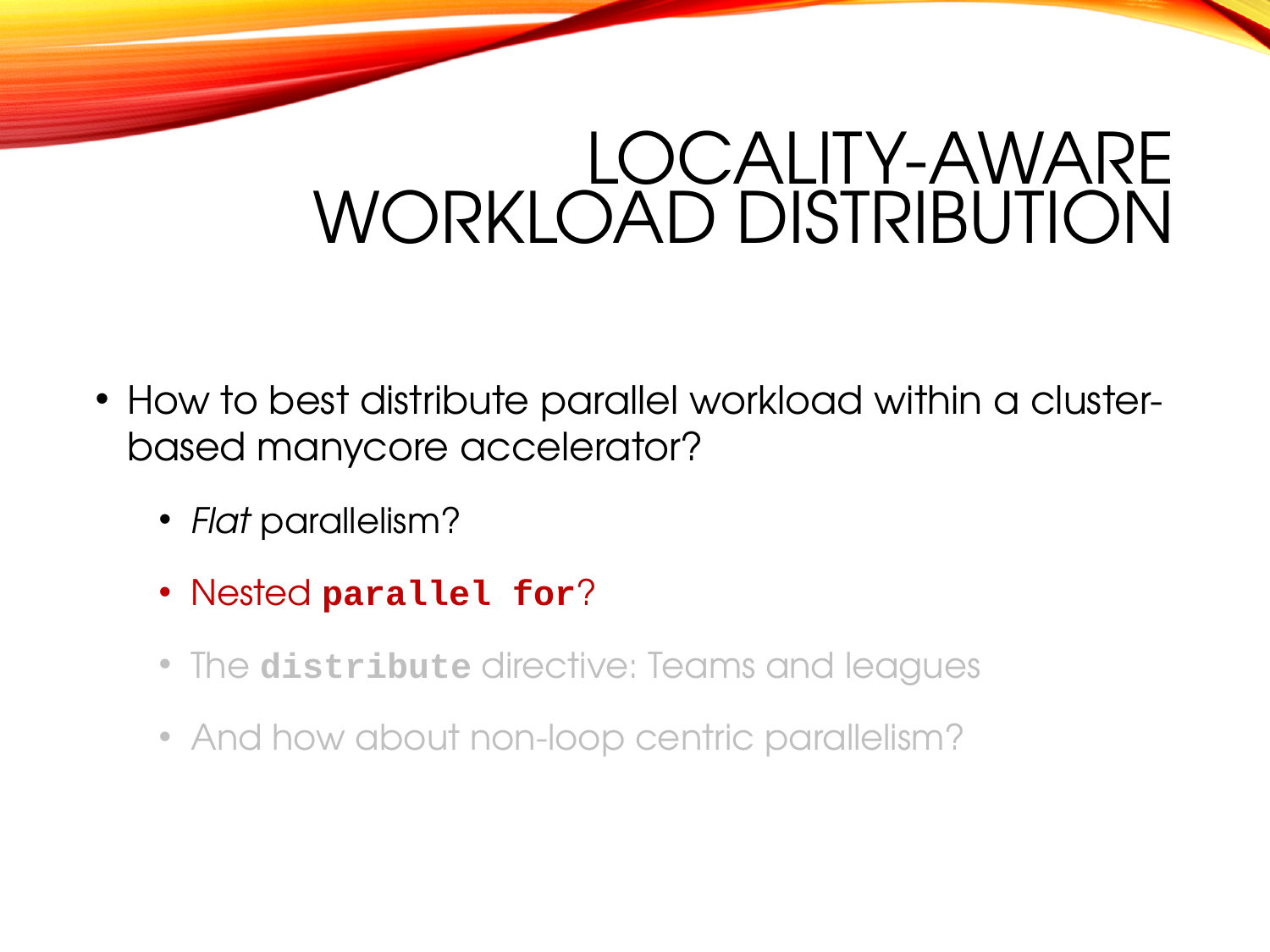

# LOCALITY-AWARE WORKLOAD DISTRIBUTION

How to best distribute parallel workload within a cluster-based manycore accelerator?
Flat parallelism?
Nested parallel for?
The distribute directive: Teams and leagues
And how about non-loop centric parallelism?